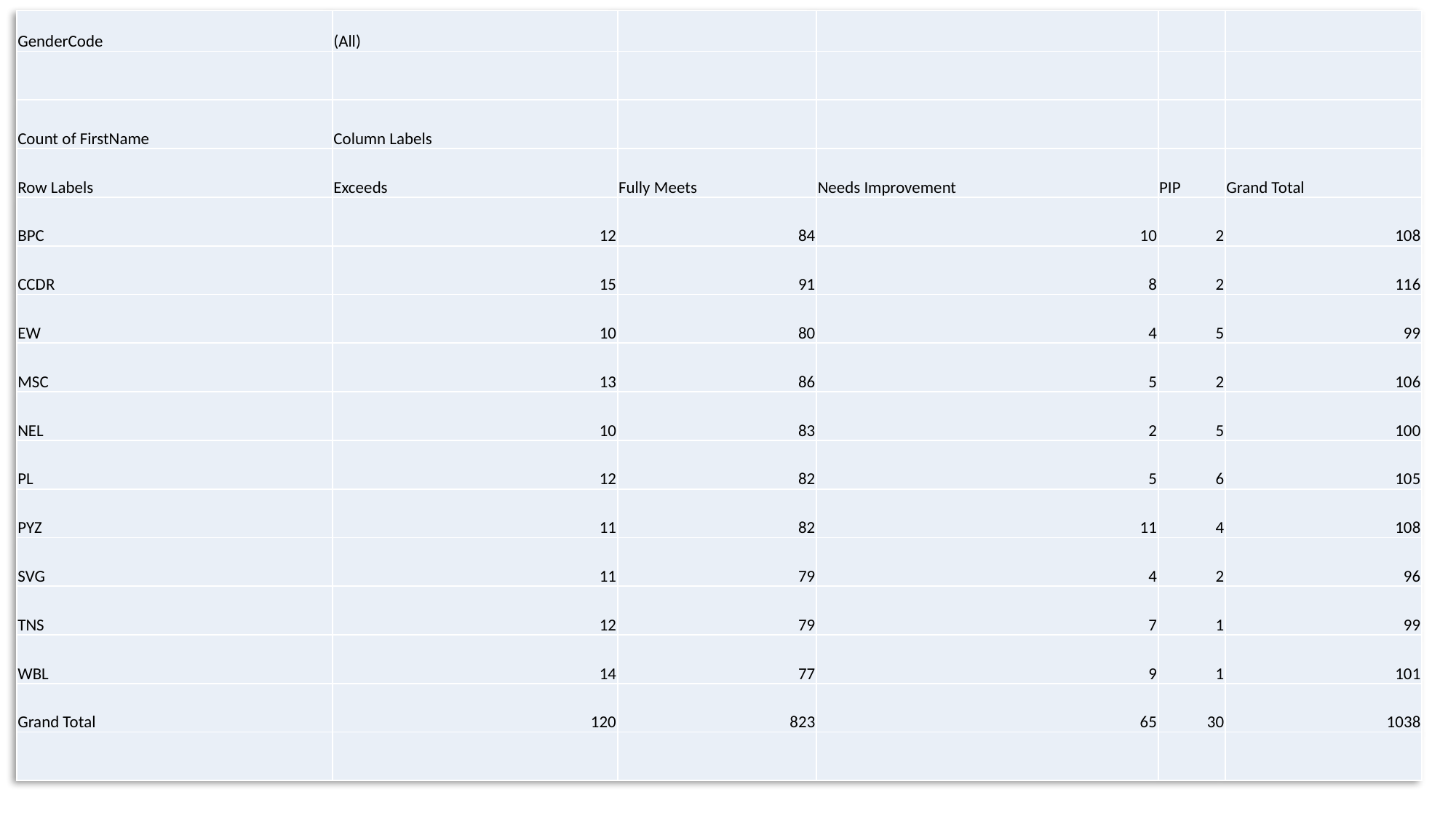

| GenderCode | (All) |  |  |  |  |
| --- | --- | --- | --- | --- | --- |
|  |  |  |  |  |  |
| Count of FirstName | Column Labels |  |  |  |  |
| Row Labels | Exceeds | Fully Meets | Needs Improvement | PIP | Grand Total |
| BPC | 12 | 84 | 10 | 2 | 108 |
| CCDR | 15 | 91 | 8 | 2 | 116 |
| EW | 10 | 80 | 4 | 5 | 99 |
| MSC | 13 | 86 | 5 | 2 | 106 |
| NEL | 10 | 83 | 2 | 5 | 100 |
| PL | 12 | 82 | 5 | 6 | 105 |
| PYZ | 11 | 82 | 11 | 4 | 108 |
| SVG | 11 | 79 | 4 | 2 | 96 |
| TNS | 12 | 79 | 7 | 1 | 99 |
| WBL | 14 | 77 | 9 | 1 | 101 |
| Grand Total | 120 | 823 | 65 | 30 | 1038 |
|  |  |  |  |  |  |
#